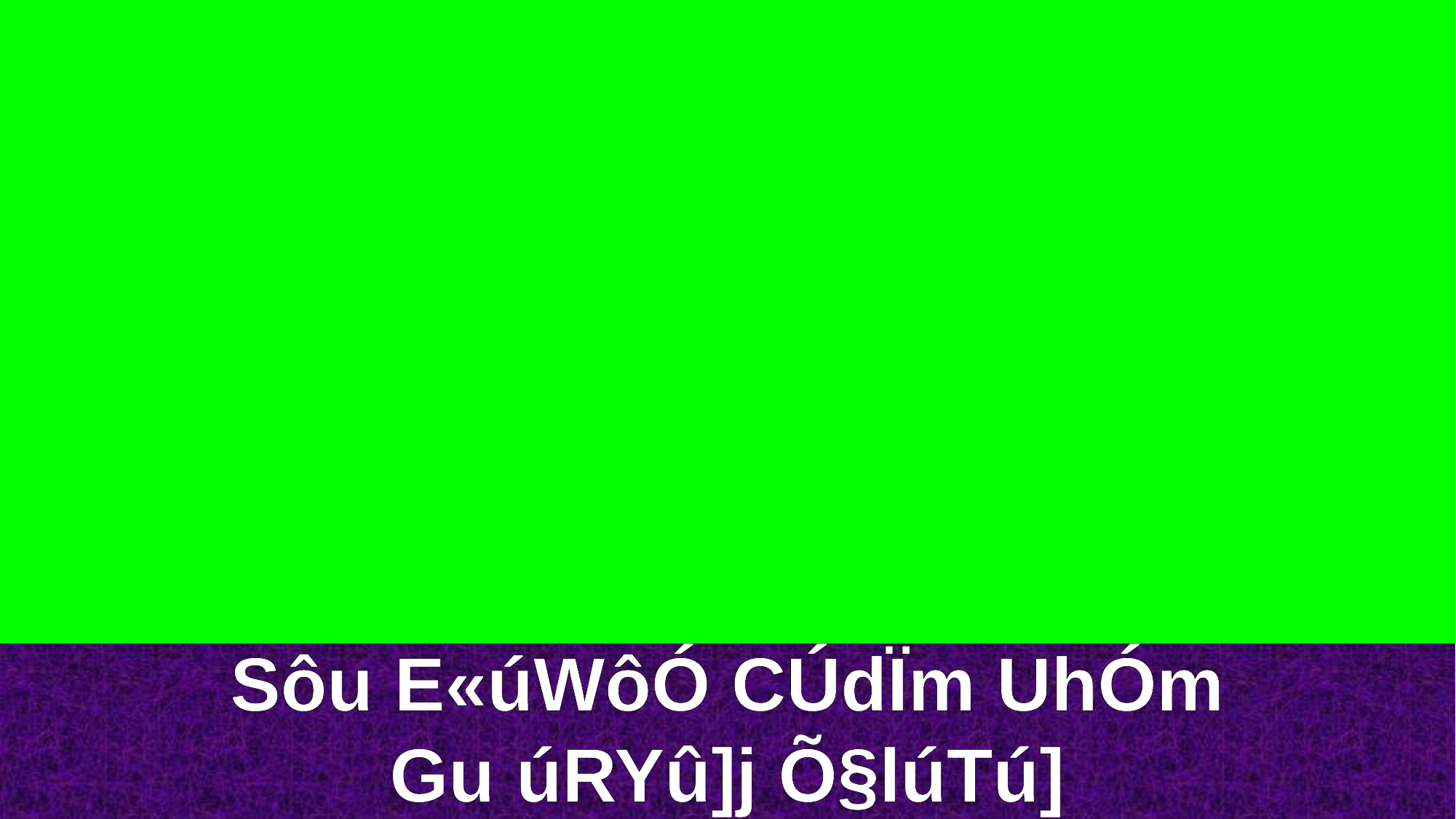

Sôu E«úWôÓ CÚdÏm UhÓm
Gu úRYû]j Õ§lúTú]